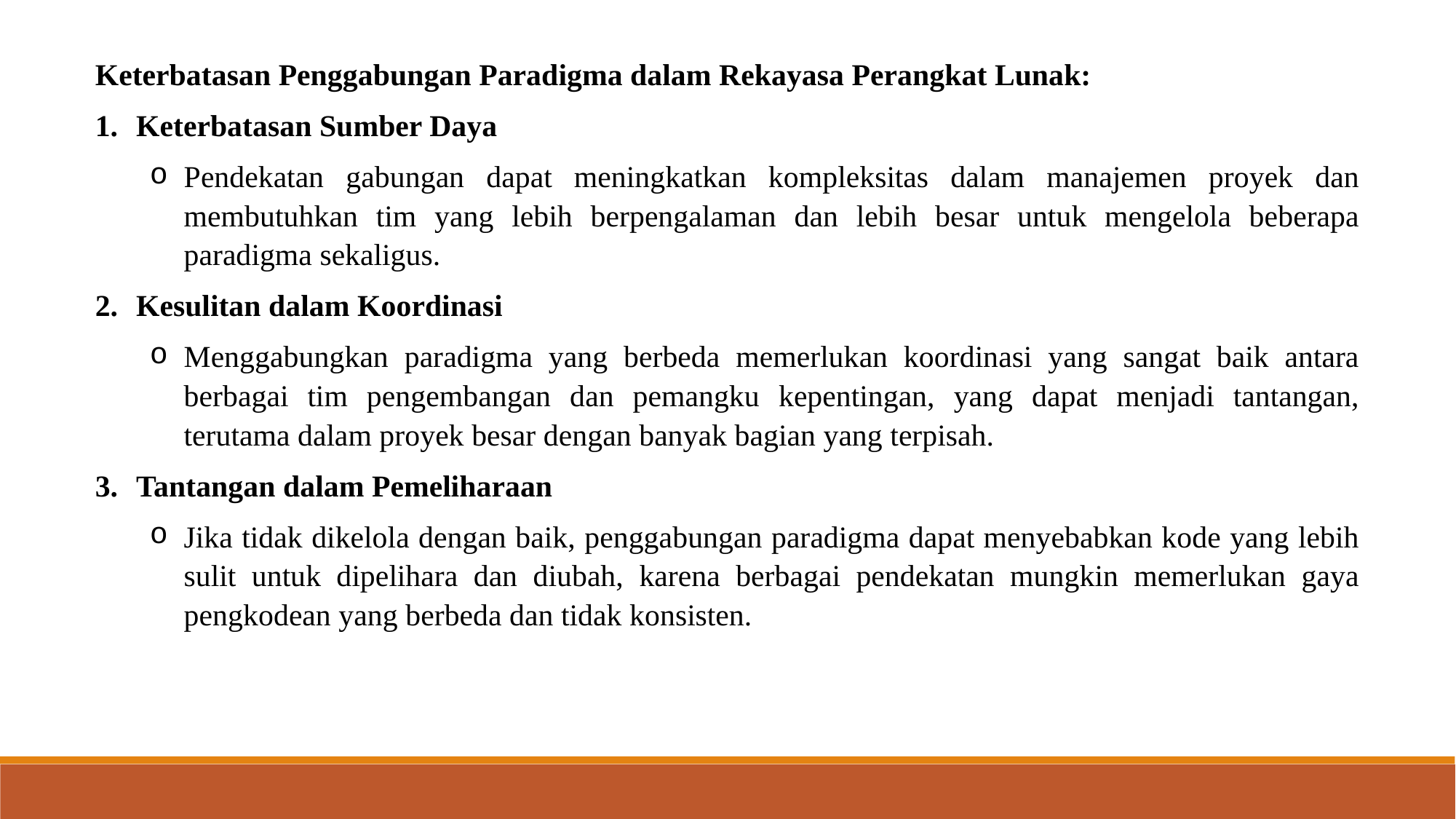

Keterbatasan Penggabungan Paradigma dalam Rekayasa Perangkat Lunak:
Keterbatasan Sumber Daya
Pendekatan gabungan dapat meningkatkan kompleksitas dalam manajemen proyek dan membutuhkan tim yang lebih berpengalaman dan lebih besar untuk mengelola beberapa paradigma sekaligus.
Kesulitan dalam Koordinasi
Menggabungkan paradigma yang berbeda memerlukan koordinasi yang sangat baik antara berbagai tim pengembangan dan pemangku kepentingan, yang dapat menjadi tantangan, terutama dalam proyek besar dengan banyak bagian yang terpisah.
Tantangan dalam Pemeliharaan
Jika tidak dikelola dengan baik, penggabungan paradigma dapat menyebabkan kode yang lebih sulit untuk dipelihara dan diubah, karena berbagai pendekatan mungkin memerlukan gaya pengkodean yang berbeda dan tidak konsisten.